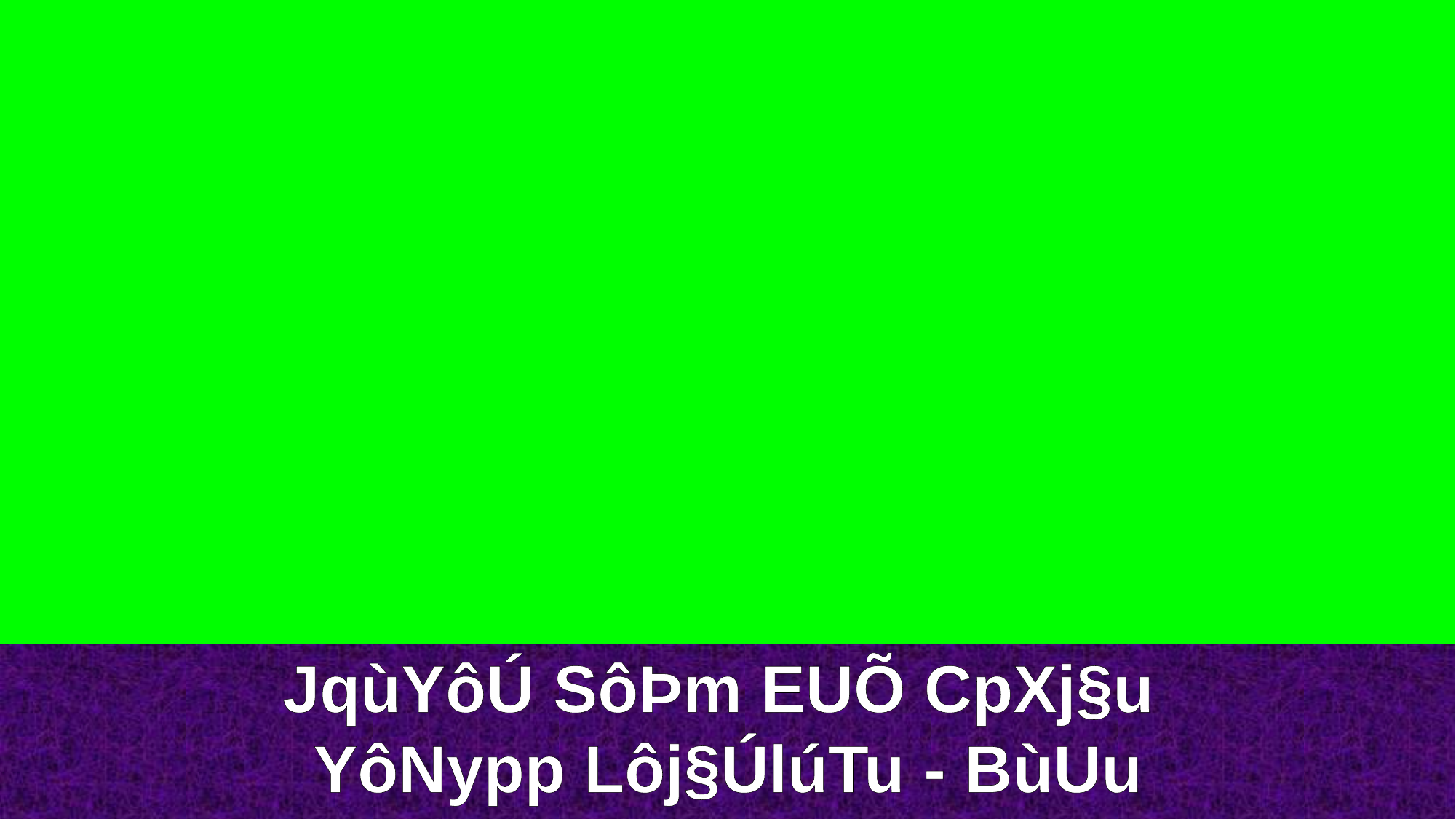

JqùYôÚ SôÞm EUÕ CpXj§u
YôN­ypp Lôj§ÚlúTu - BùUu